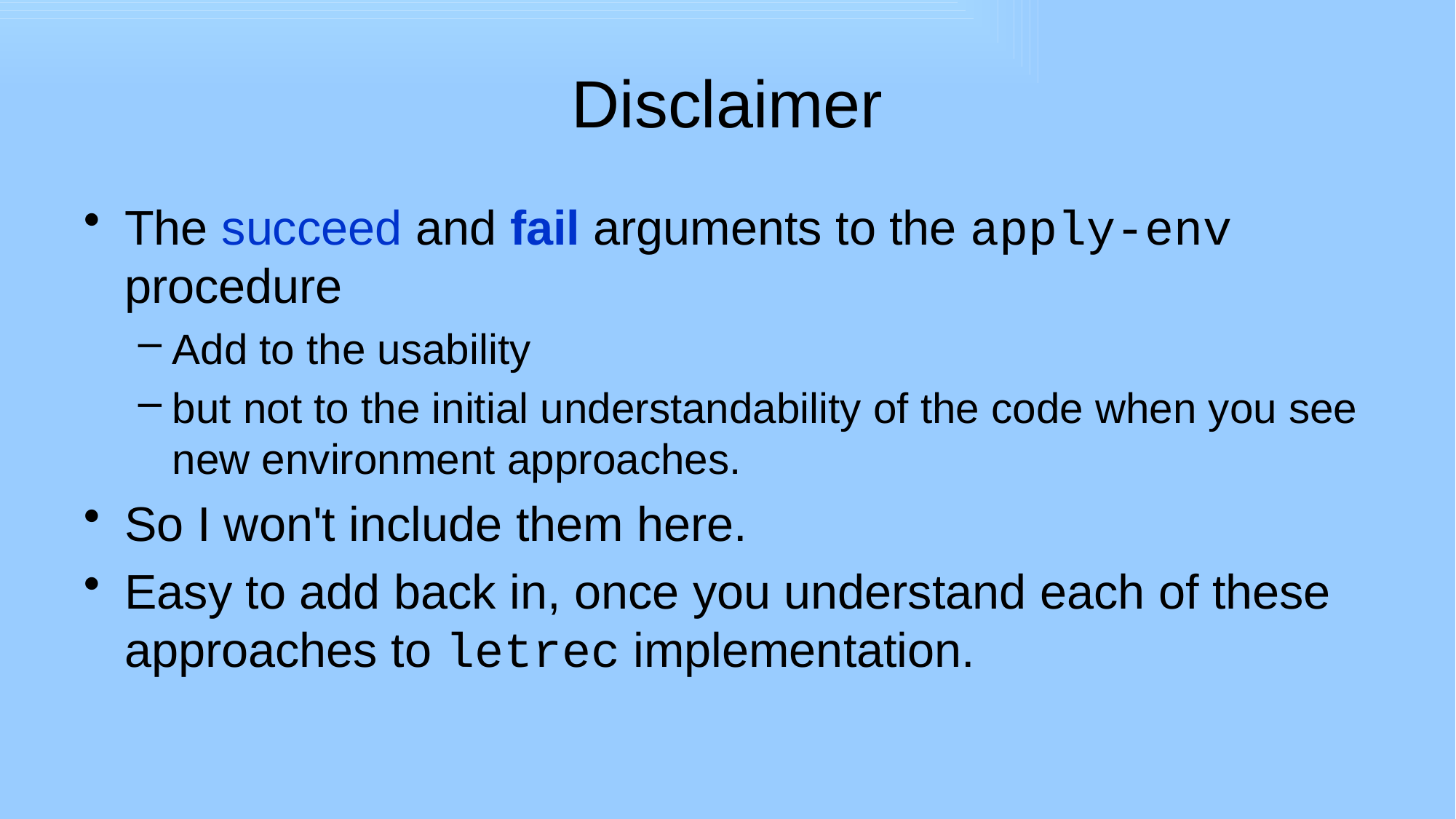

# Disclaimer
The succeed and fail arguments to the apply-env procedure
Add to the usability
but not to the initial understandability of the code when you see new environment approaches.
So I won't include them here.
Easy to add back in, once you understand each of these approaches to letrec implementation.